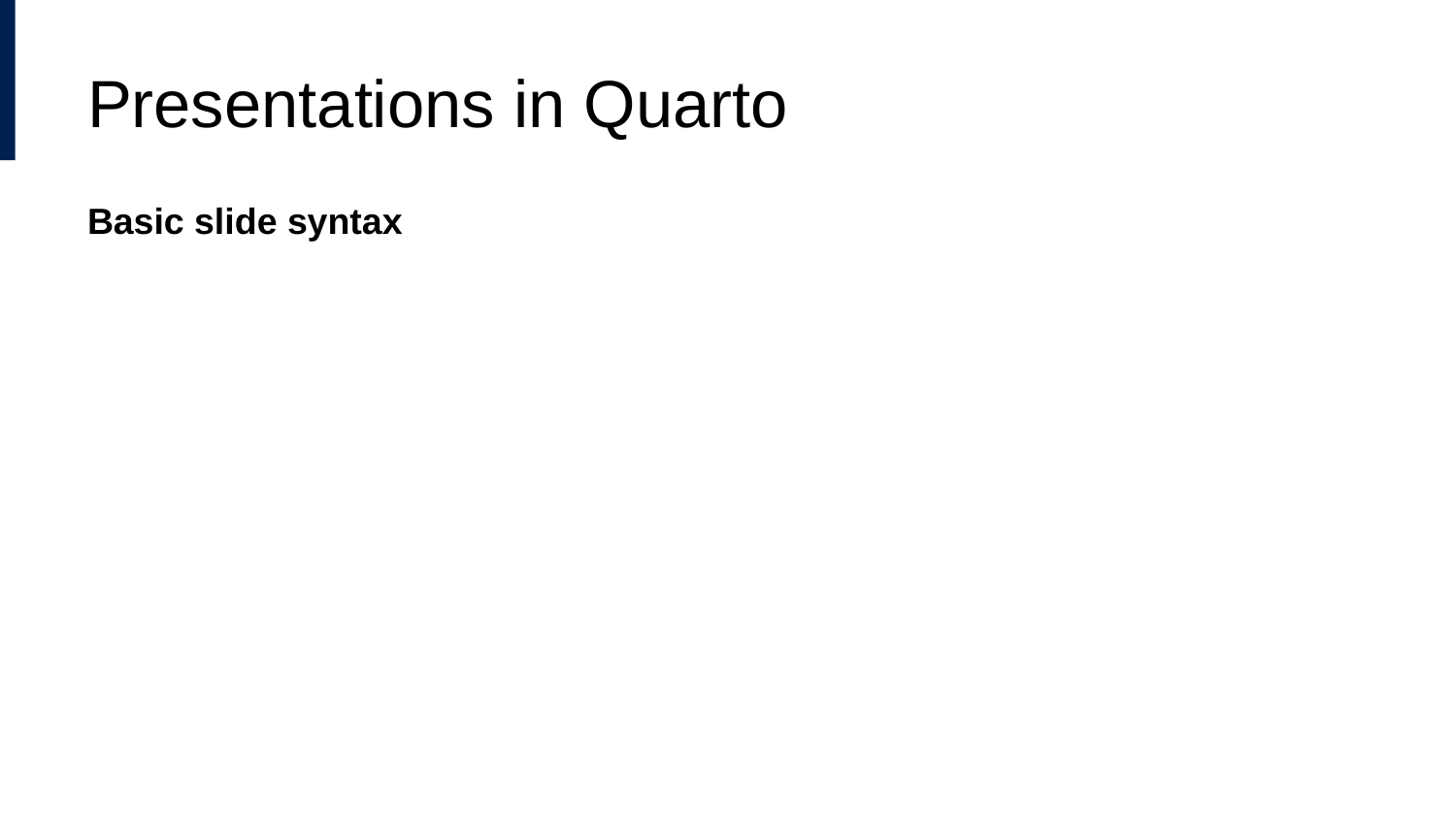

# Presentations in Quarto
Basic slide syntax